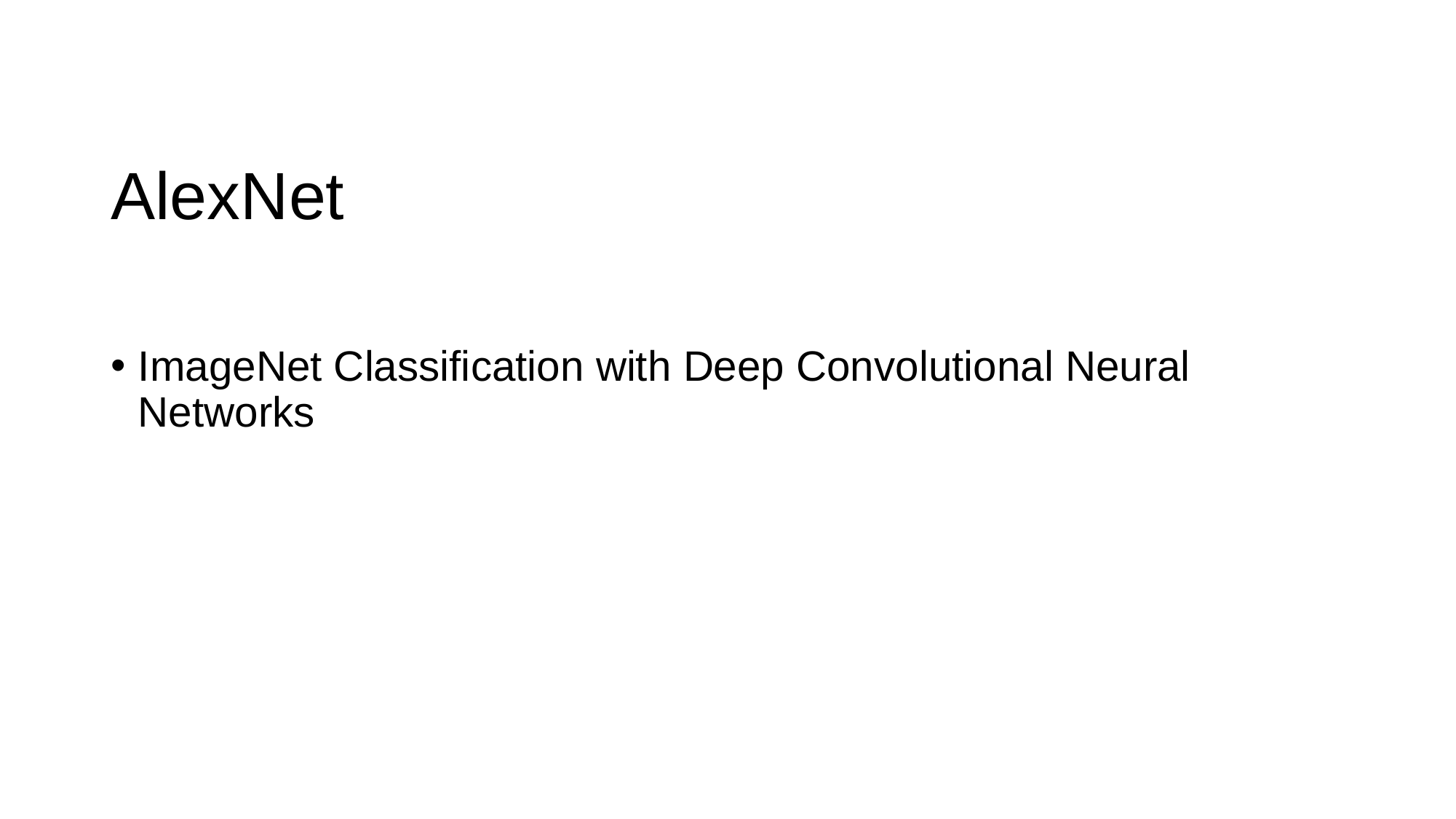

# AlexNet
ImageNet Classification with Deep Convolutional Neural Networks